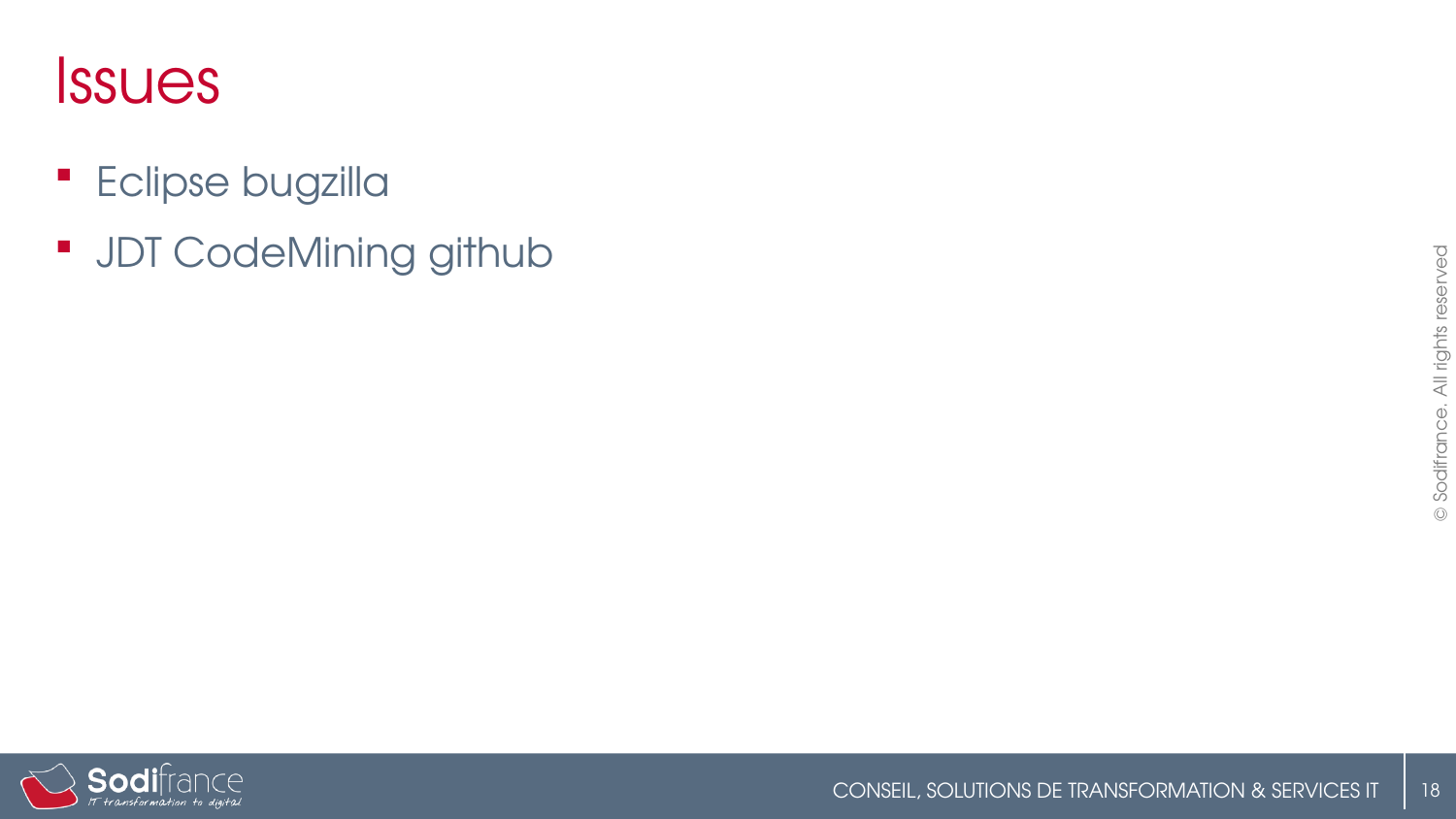

# Issues
Eclipse bugzilla
JDT CodeMining github